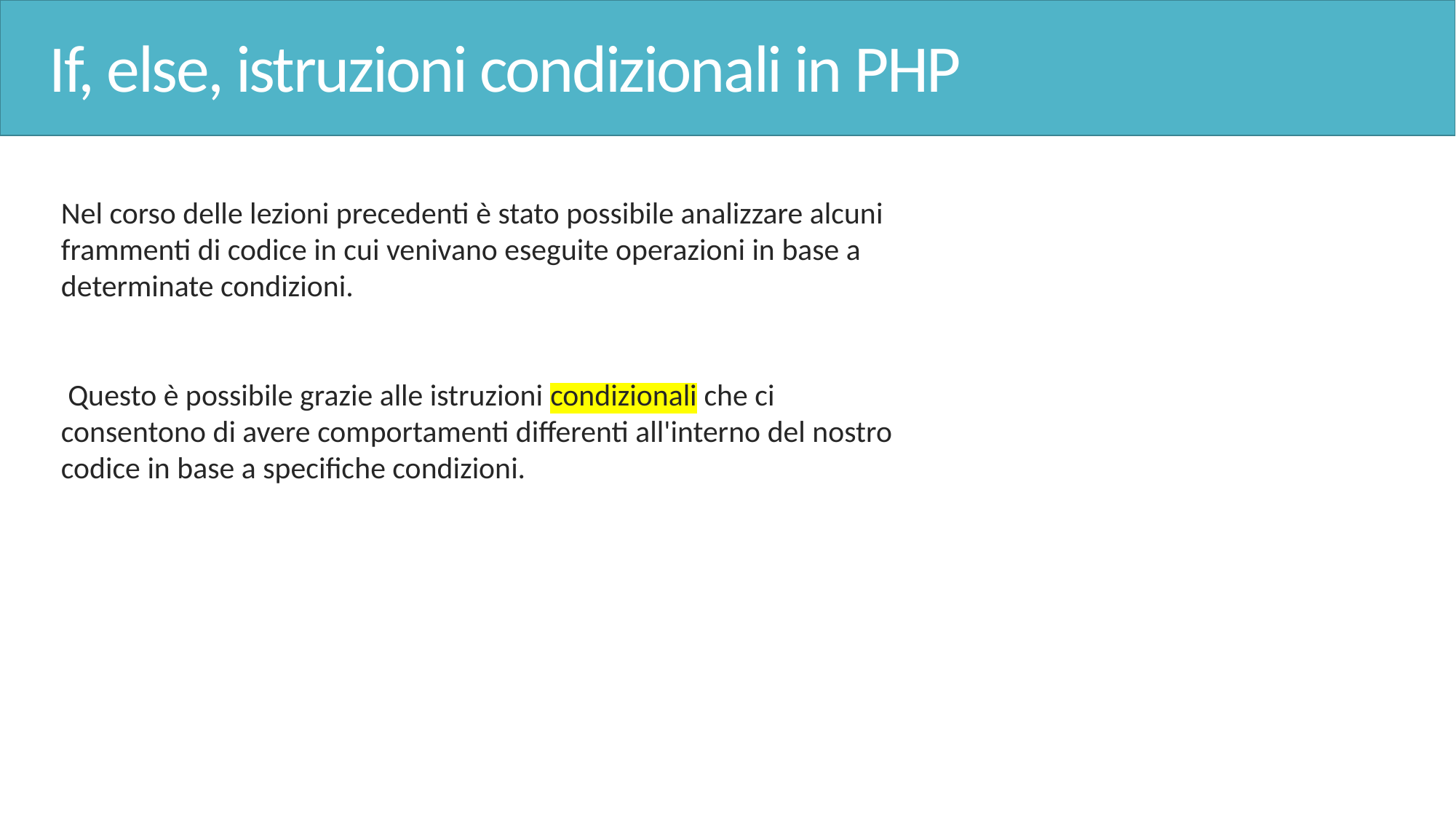

# If, else, istruzioni condizionali in PHP

Nel corso delle lezioni precedenti è stato possibile analizzare alcuni frammenti di codice in cui venivano eseguite operazioni in base a determinate condizioni.
 Questo è possibile grazie alle istruzioni condizionali che ci consentono di avere comportamenti differenti all'interno del nostro codice in base a specifiche condizioni.